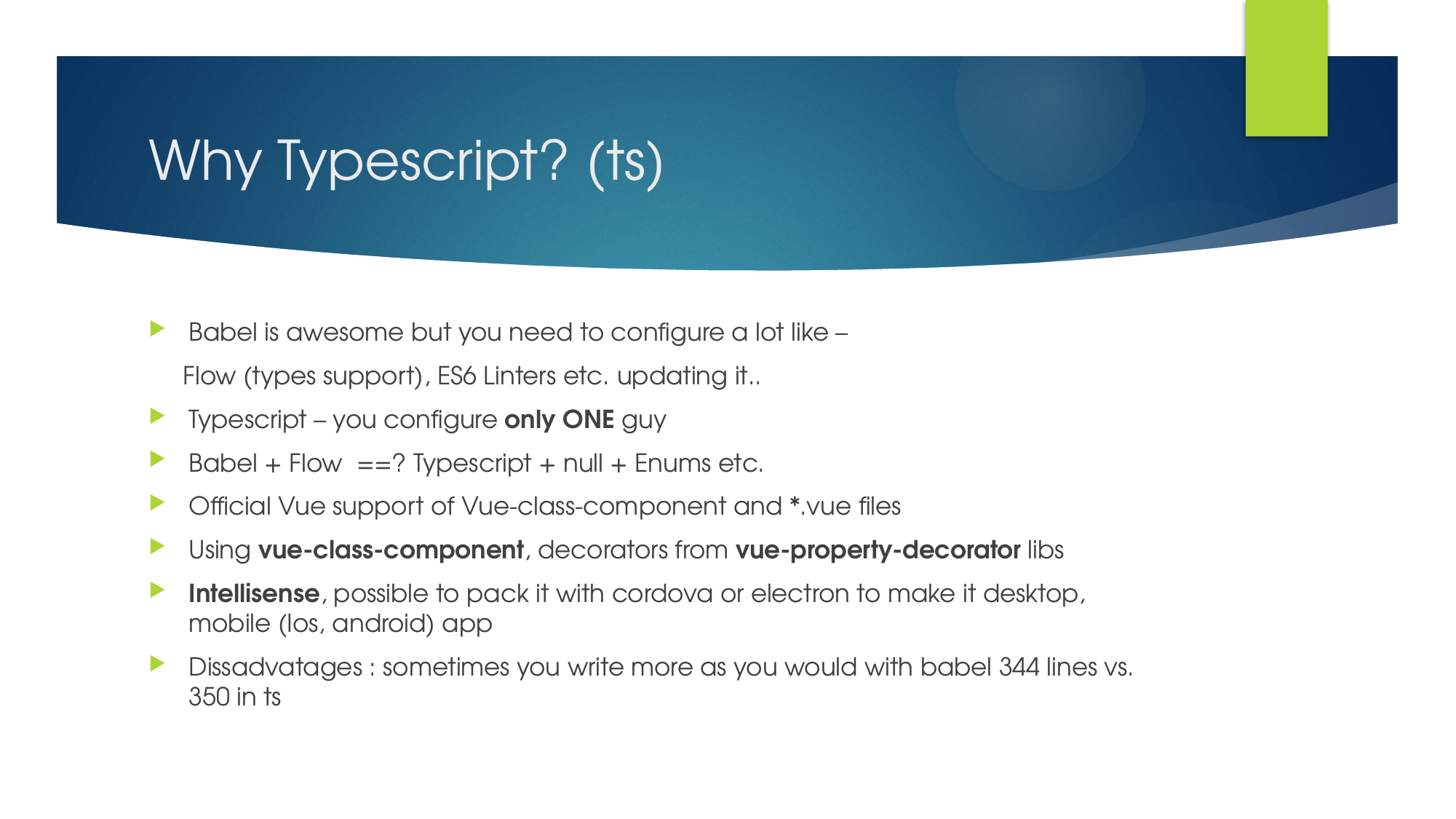

# Why Typescript? (ts)
Babel is awesome but you need to configure a lot like –
     Flow (types support), ES6 Linters etc. updating it..
Typescript – you configure only ONE guy
Babel + Flow  ==? Typescript + null + Enums etc.
Official Vue support of Vue-class-component and *.vue files
Using vue-class-component, decorators from vue-property-decorator libs
Intellisense, possible to pack it with cordova or electron to make it desktop, mobile (Ios, android) app
Dissadvatages : sometimes you write more as you would with babel 344 lines vs. 350 in ts